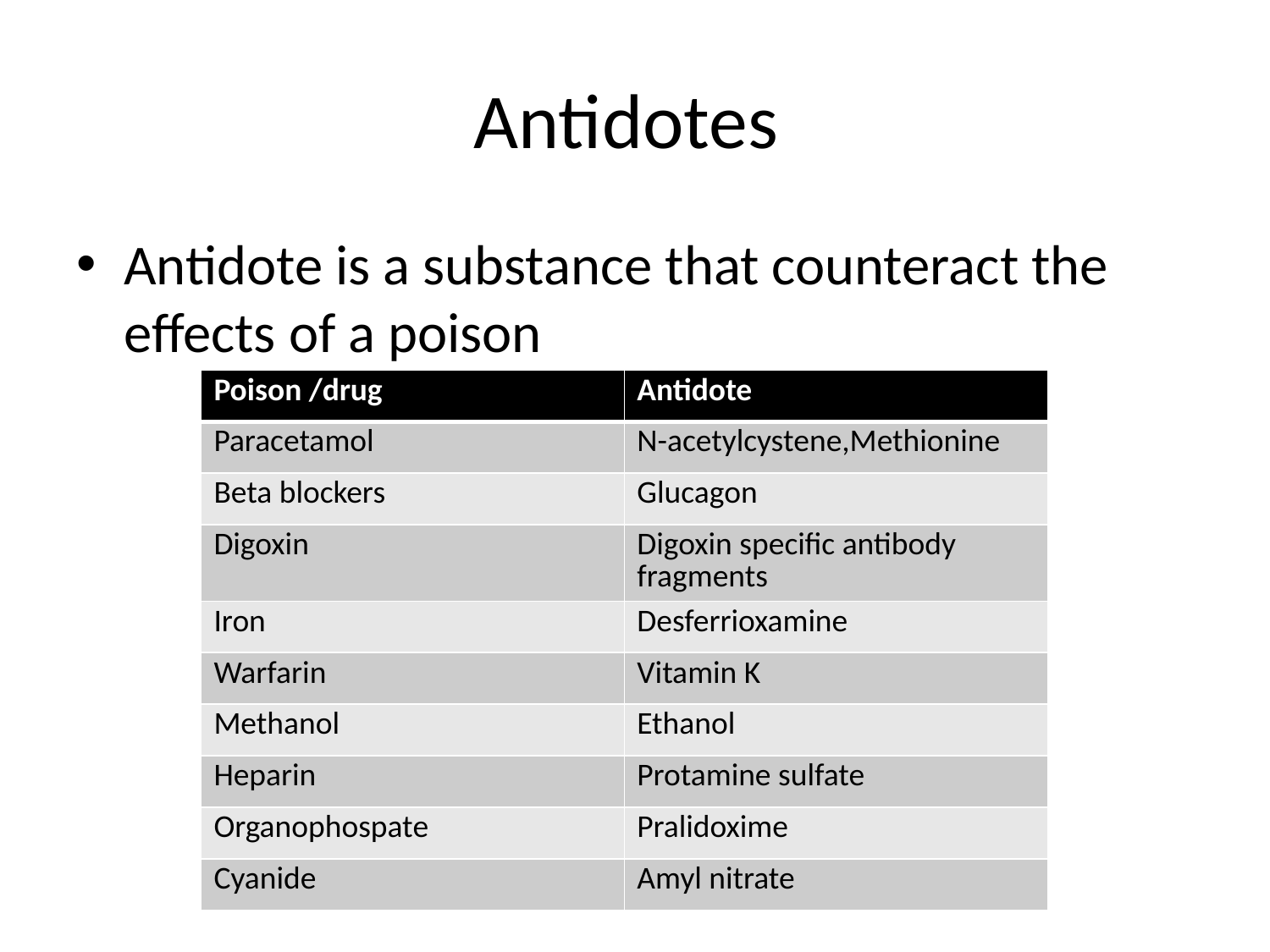

# Antidotes
Antidote is a substance that counteract the effects of a poison
| Poison /drug | Antidote |
| --- | --- |
| Paracetamol | N-acetylcystene,Methionine |
| Beta blockers | Glucagon |
| Digoxin | Digoxin specific antibody fragments |
| Iron | Desferrioxamine |
| Warfarin | Vitamin K |
| Methanol | Ethanol |
| Heparin | Protamine sulfate |
| Organophospate | Pralidoxime |
| Cyanide | Amyl nitrate |